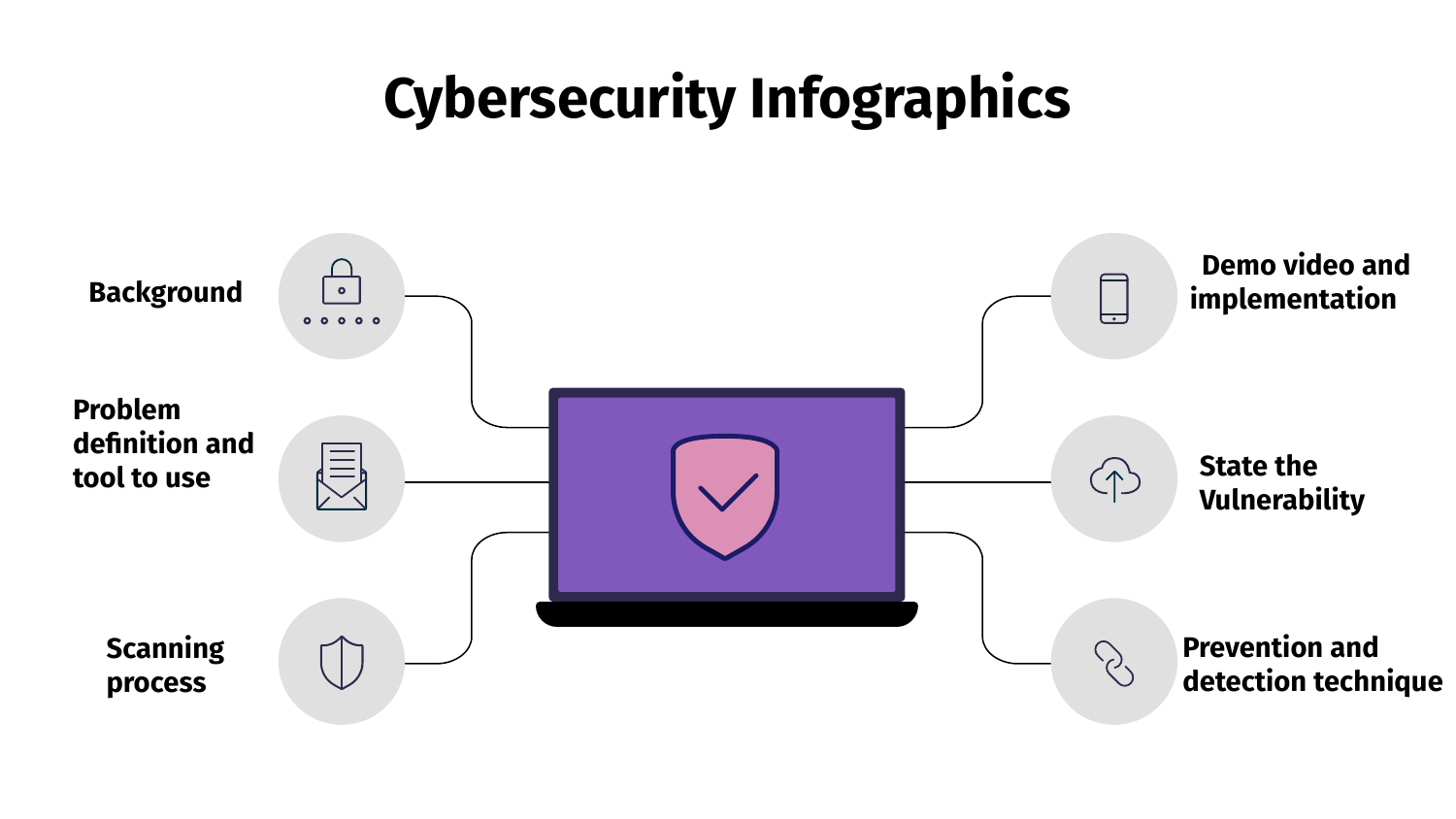

# Cybersecurity Infographics

Demo video and implementation
Background
Problem definition and tool to use
State the Vulnerability
Prevention and
detection technique

Scanning process